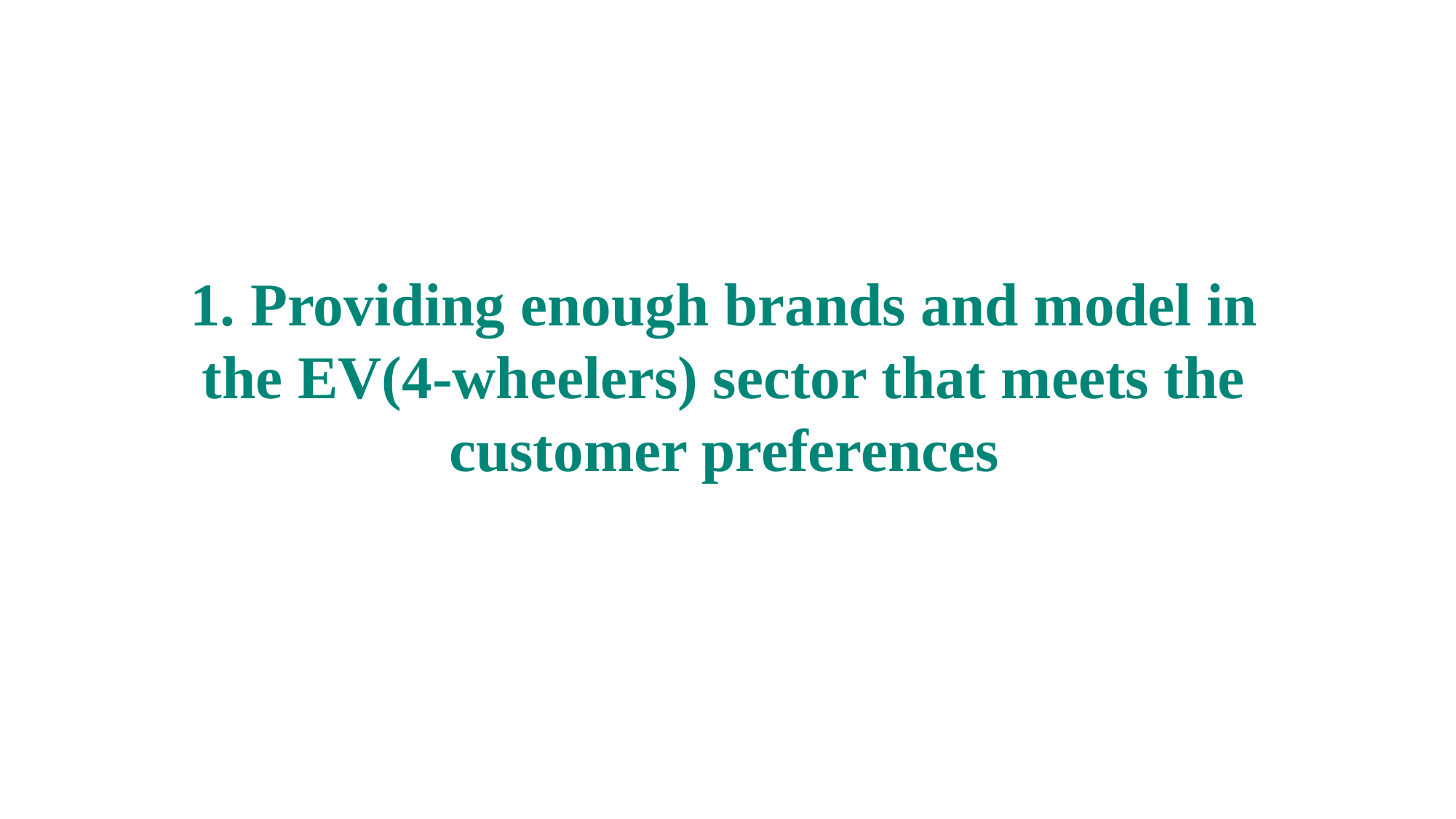

1. Providing enough brands and model in the EV(4-wheelers) sector that meets the customer preferences